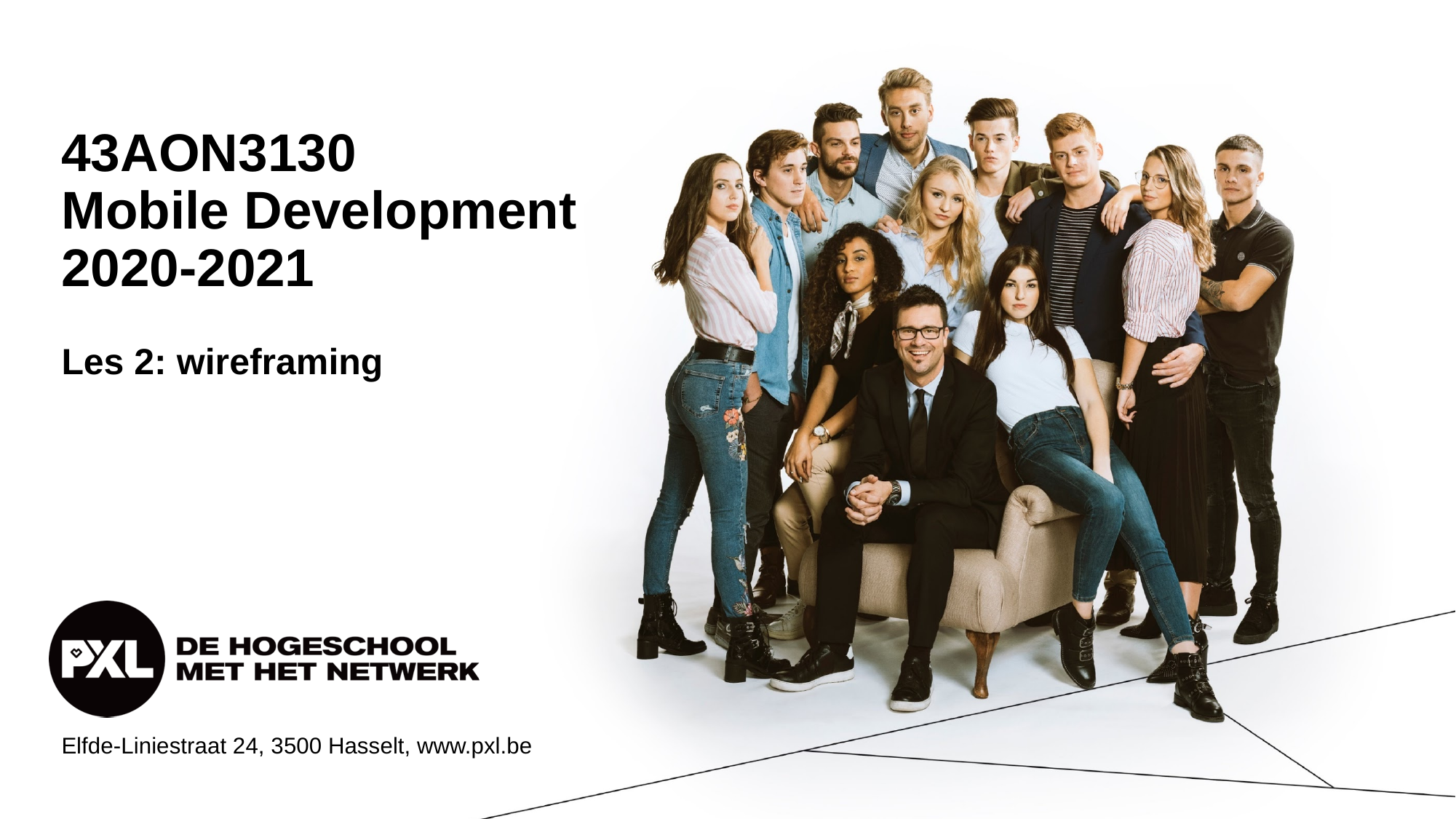

# 43AON3130 Mobile Development 2020-2021
Les 2: wireframing